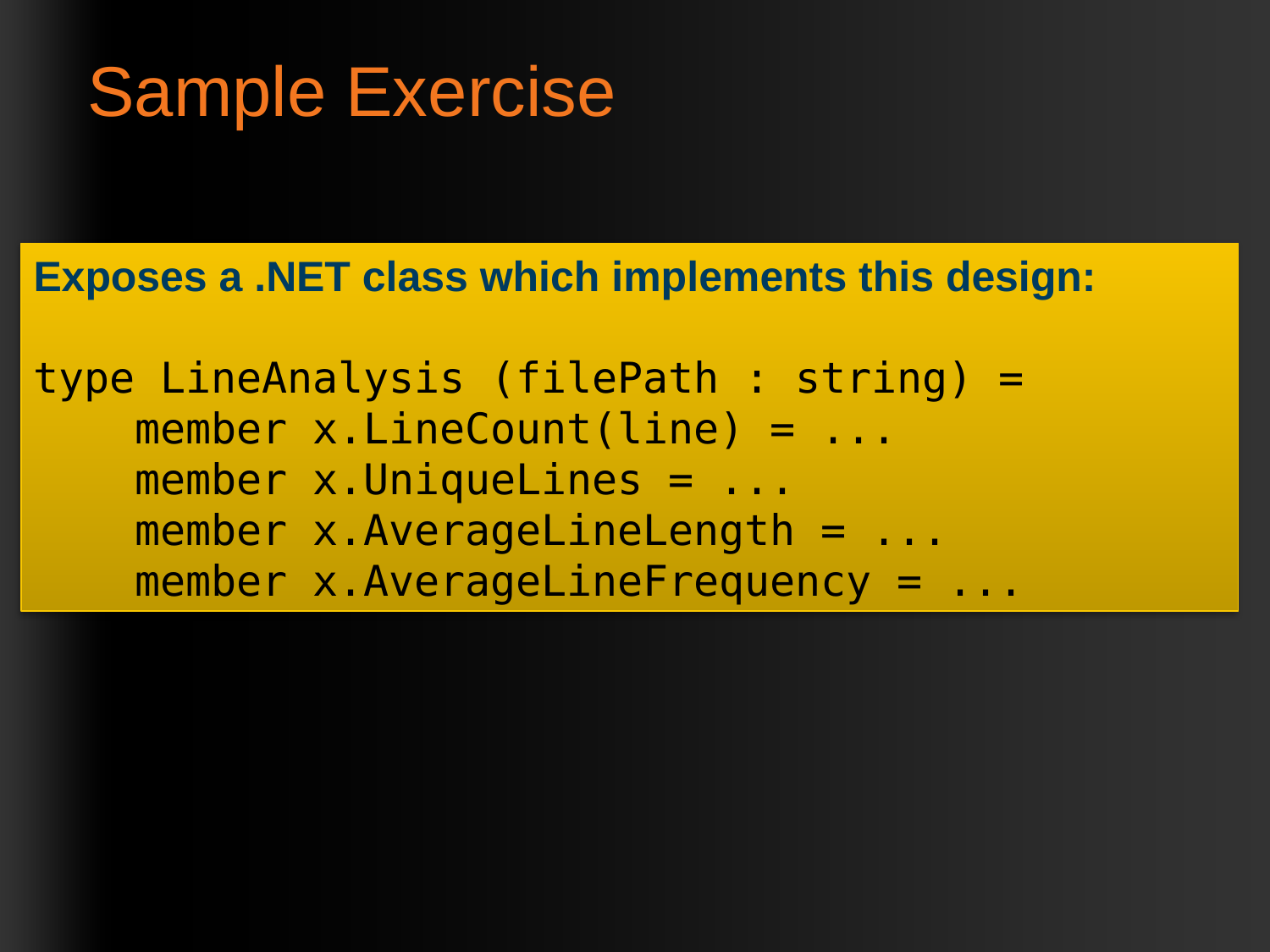

# Sample Exercise
Exposes a .NET class which implements this design:

type LineAnalysis (filePath : string) =
    member x.LineCount(line) = ...
    member x.UniqueLines = ...
    member x.AverageLineLength = ...
    member x.AverageLineFrequency = ...